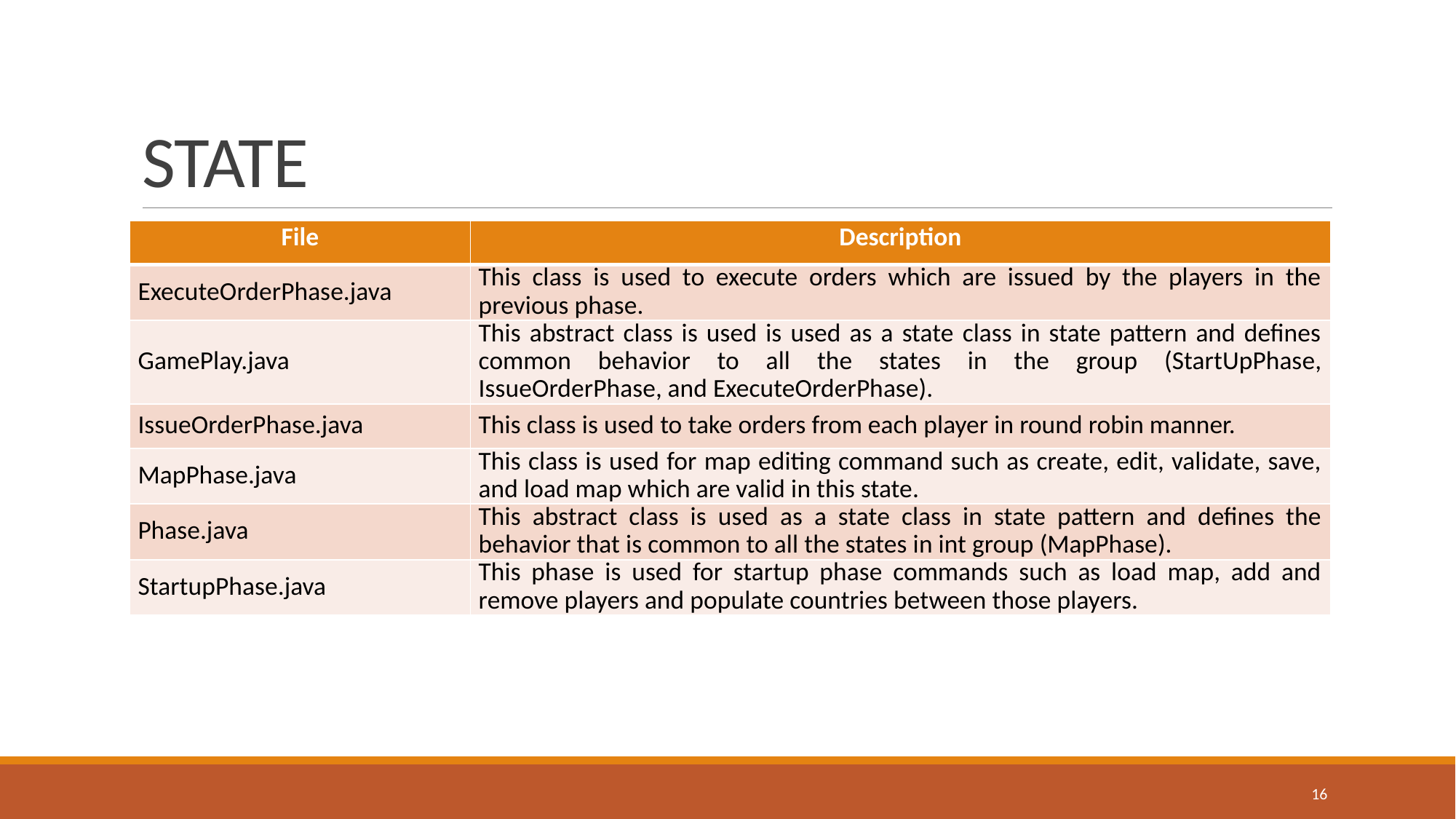

# STATE
| File | Description |
| --- | --- |
| ExecuteOrderPhase.java | This class is used to execute orders which are issued by the players in the previous phase. |
| GamePlay.java | This abstract class is used is used as a state class in state pattern and defines common behavior to all the states in the group (StartUpPhase, IssueOrderPhase, and ExecuteOrderPhase). |
| IssueOrderPhase.java | This class is used to take orders from each player in round robin manner. |
| MapPhase.java | This class is used for map editing command such as create, edit, validate, save, and load map which are valid in this state. |
| Phase.java | This abstract class is used as a state class in state pattern and defines the behavior that is common to all the states in int group (MapPhase). |
| StartupPhase.java | This phase is used for startup phase commands such as load map, add and remove players and populate countries between those players. |
16